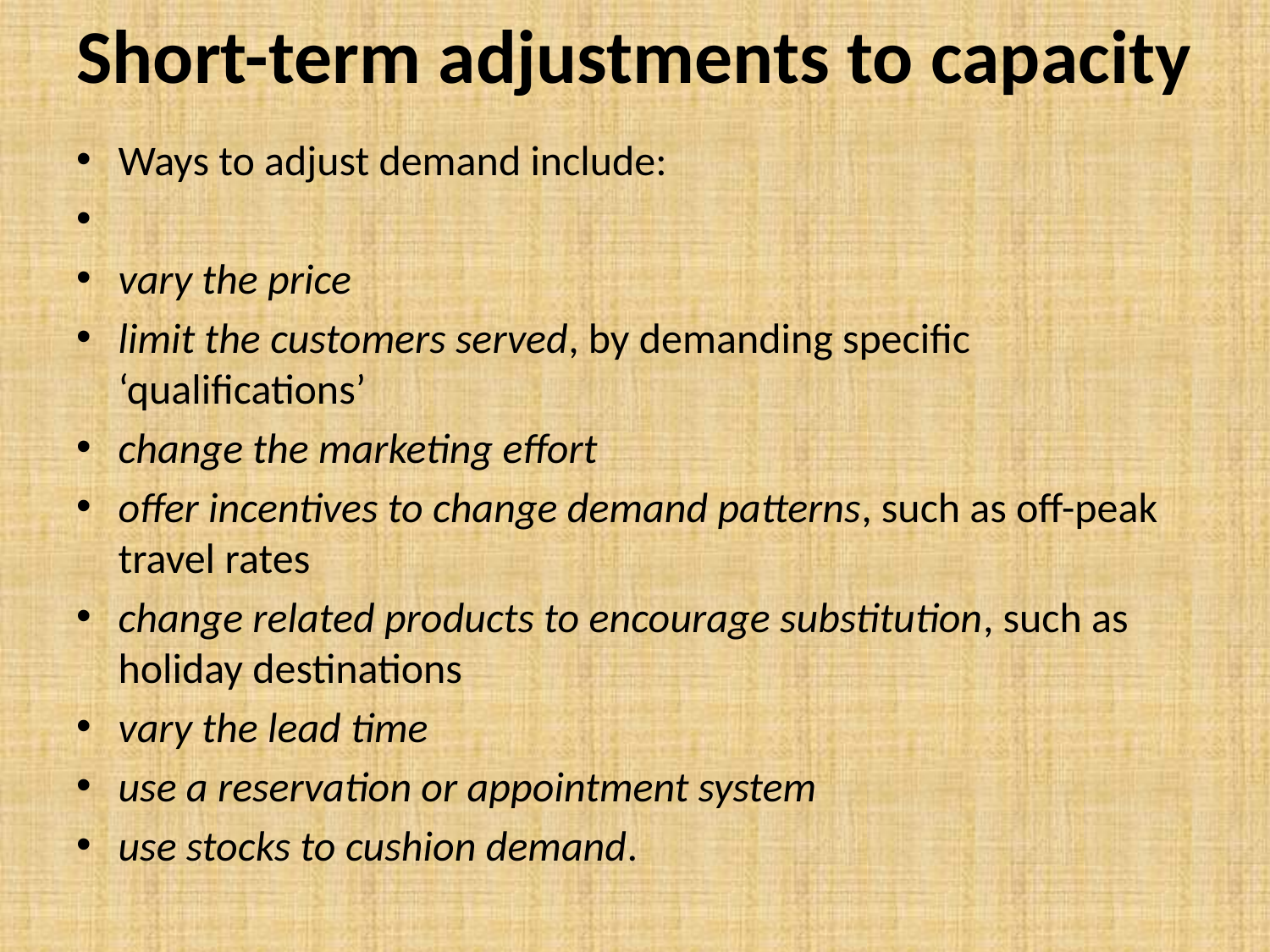

# Short-term adjustments to capacity
Ways to adjust demand include:

vary the price
limit the customers served, by demanding speciﬁc ‘qualiﬁcations’
change the marketing effort
offer incentives to change demand patterns, such as off-peak travel rates
change related products to encourage substitution, such as holiday destinations
vary the lead time
use a reservation or appointment system
use stocks to cushion demand.